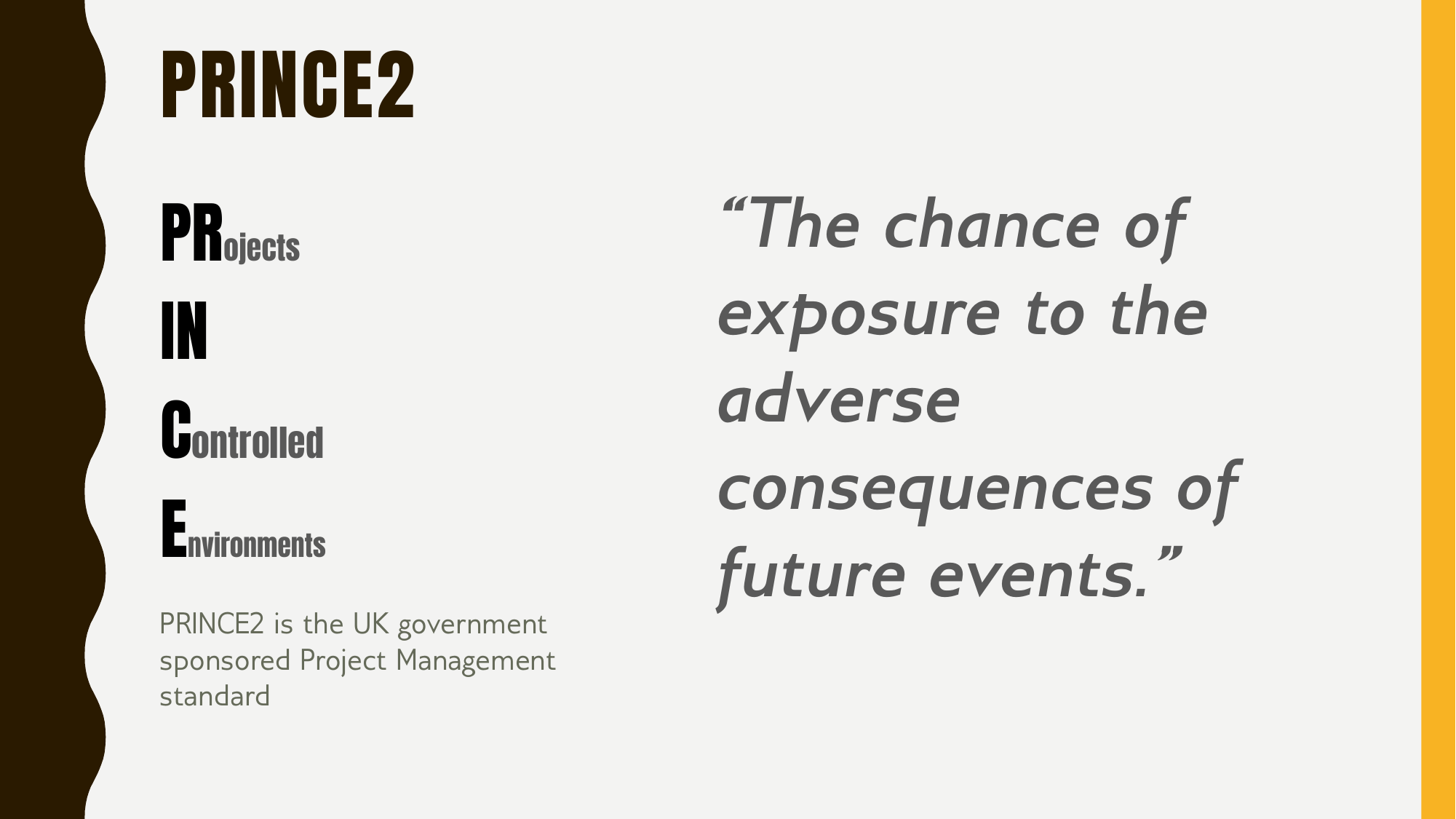

# PRINCE2
“The chance of exposure to the adverse consequences of future events.”
PRojects
IN
Controlled
Environments
PRINCE2 is the UK government sponsored Project Management standard